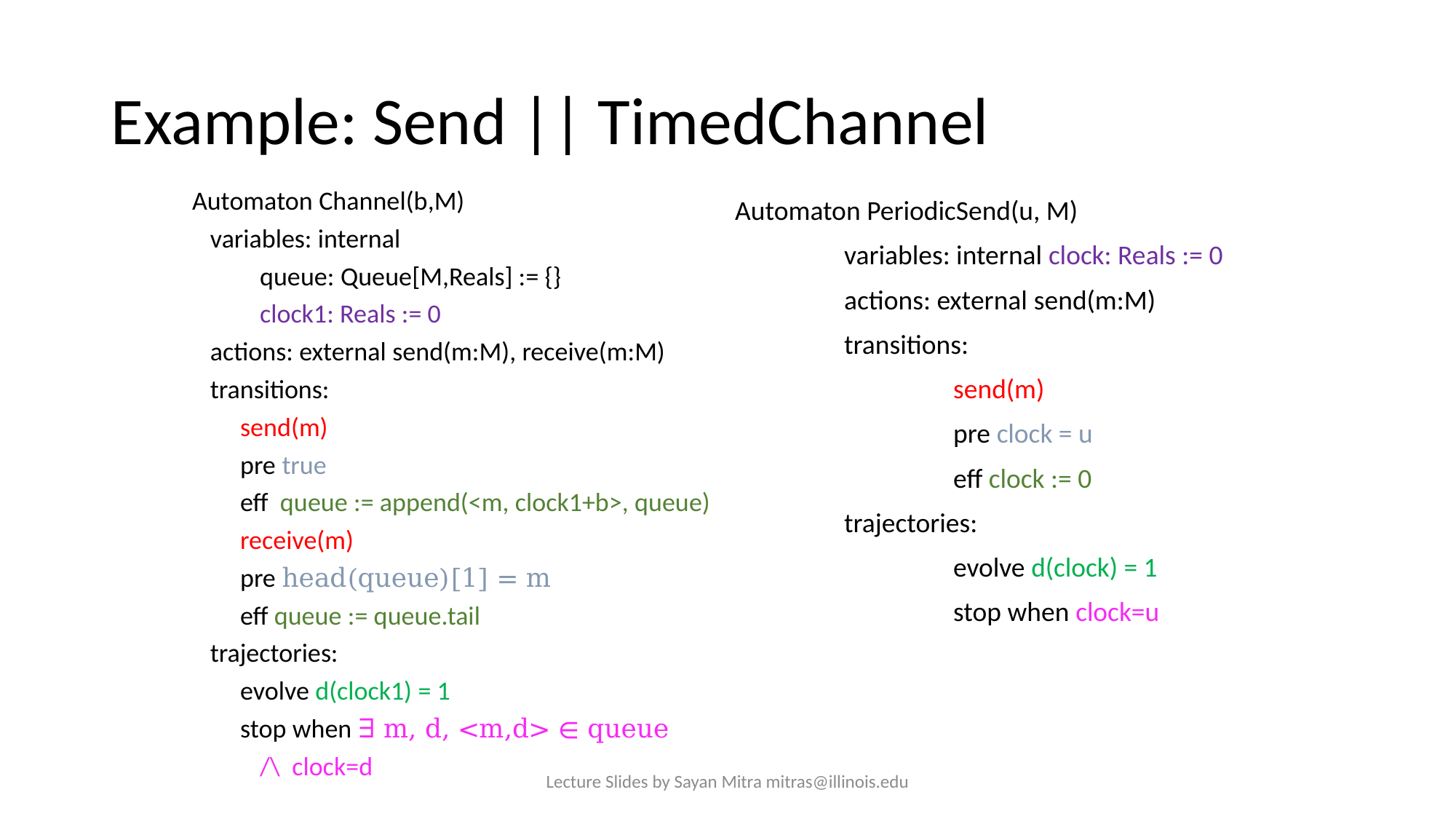

# Example: Send || TimedChannel
Automaton Channel(b,M)
   variables: internal
	queue: Queue[M,Reals] := {}
	clock1: Reals := 0
   actions: external send(m:M), receive(m:M)
   transitions:
        send(m)
        pre true
        eff  queue := append(<m, clock1+b>, queue)
        receive(m)
        pre head(queue)[1] = m
        eff queue := queue.tail
   trajectories:
        evolve d(clock1) = 1
        stop when ∃ m, d, <m,d> ∈ queue
	/\  clock=d

Automaton PeriodicSend(u, M)
	variables: internal clock: Reals := 0
	actions: external send(m:M)
	transitions:
		send(m)
		pre clock = u
		eff clock := 0
	trajectories:
		evolve d(clock) = 1
		stop when clock=u
Lecture Slides by Sayan Mitra mitras@illinois.edu